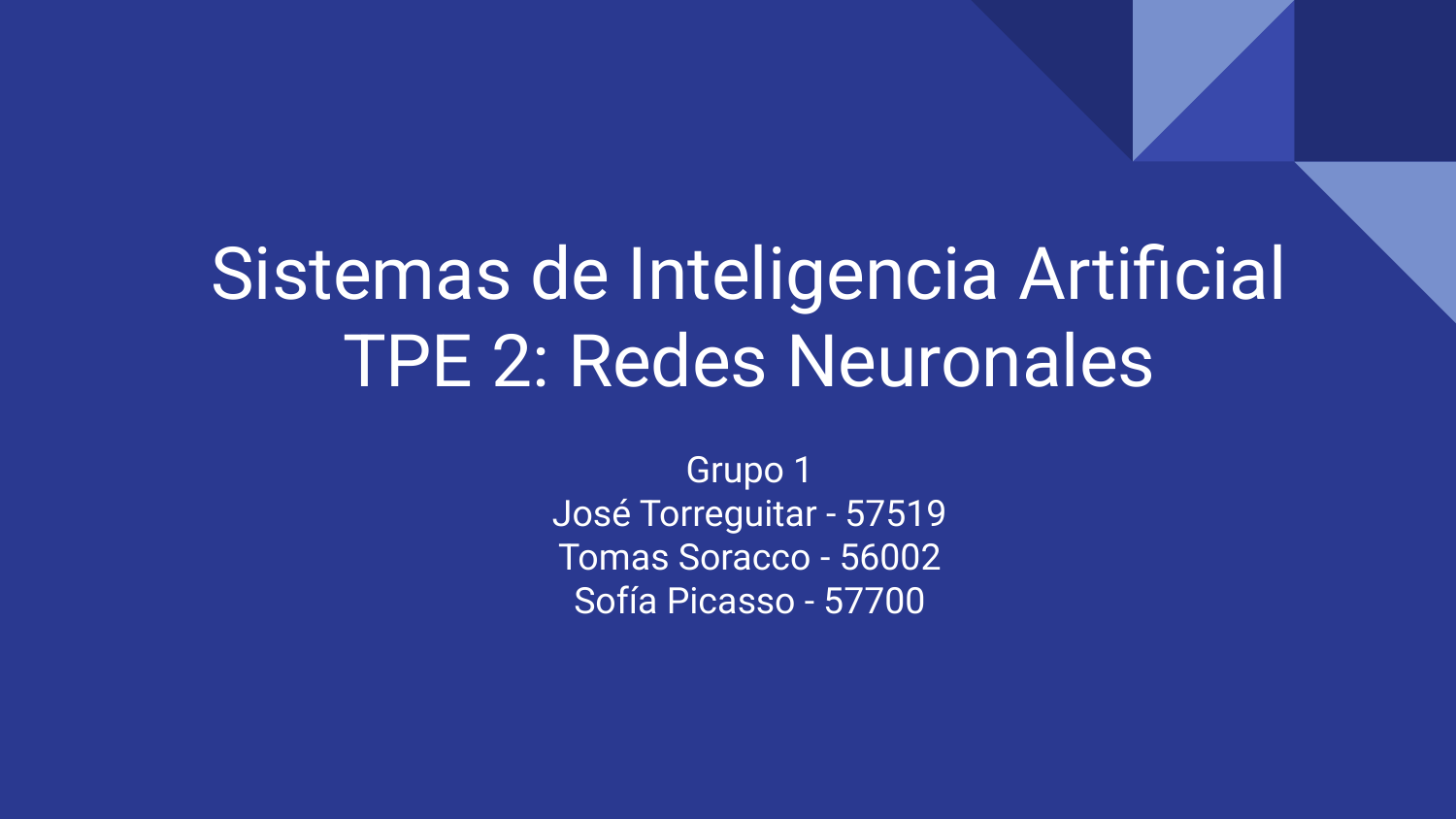

# Sistemas de Inteligencia Artificial
TPE 2: Redes Neuronales
Grupo 1
José Torreguitar - 57519
Tomas Soracco - 56002
Sofía Picasso - 57700